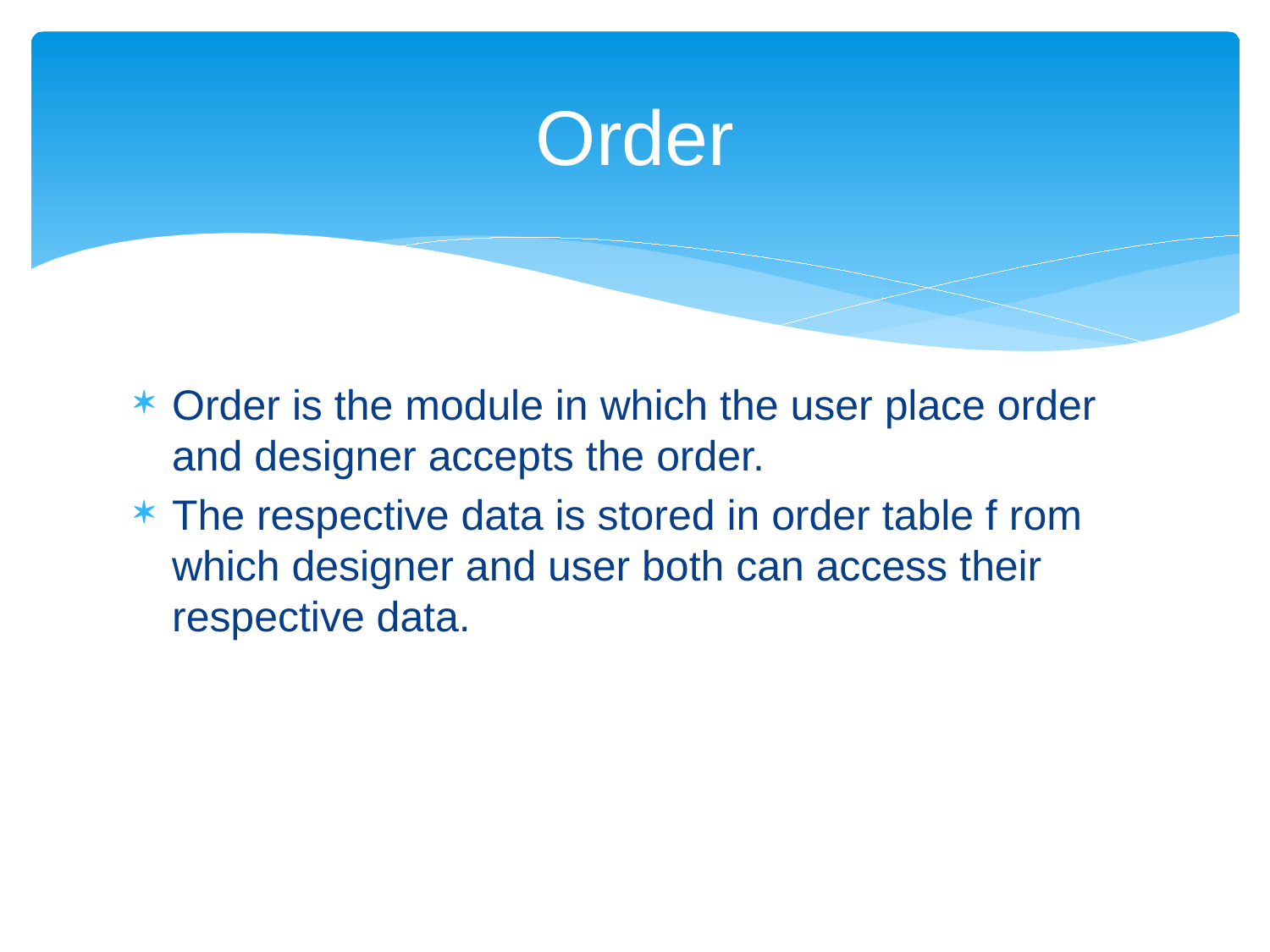

# Order
Order is the module in which the user place order and designer accepts the order.
The respective data is stored in order table f rom which designer and user both can access their respective data.